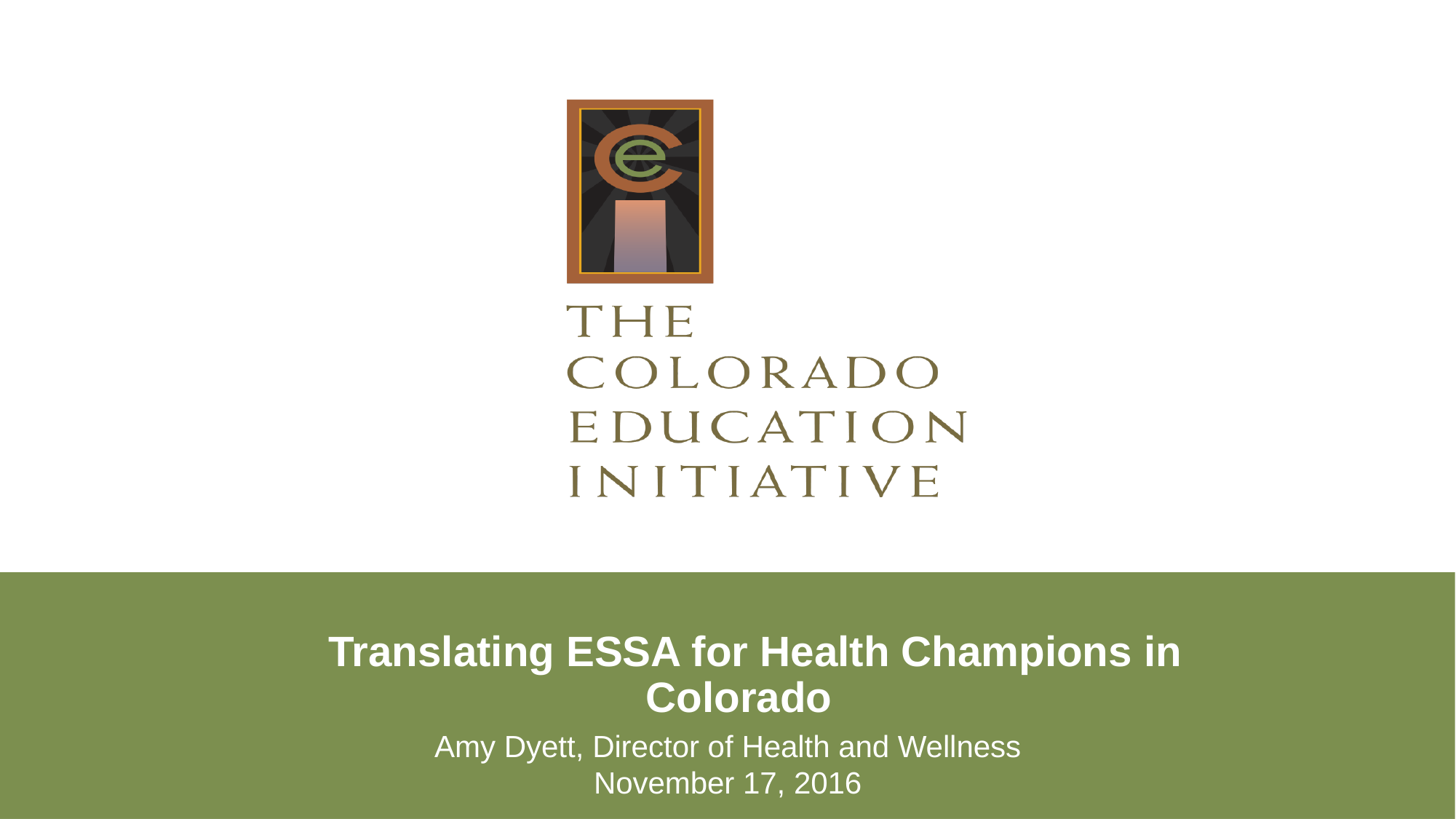

# Translating ESSA for Health Champions in Colorado
Amy Dyett, Director of Health and Wellness
November 17, 2016